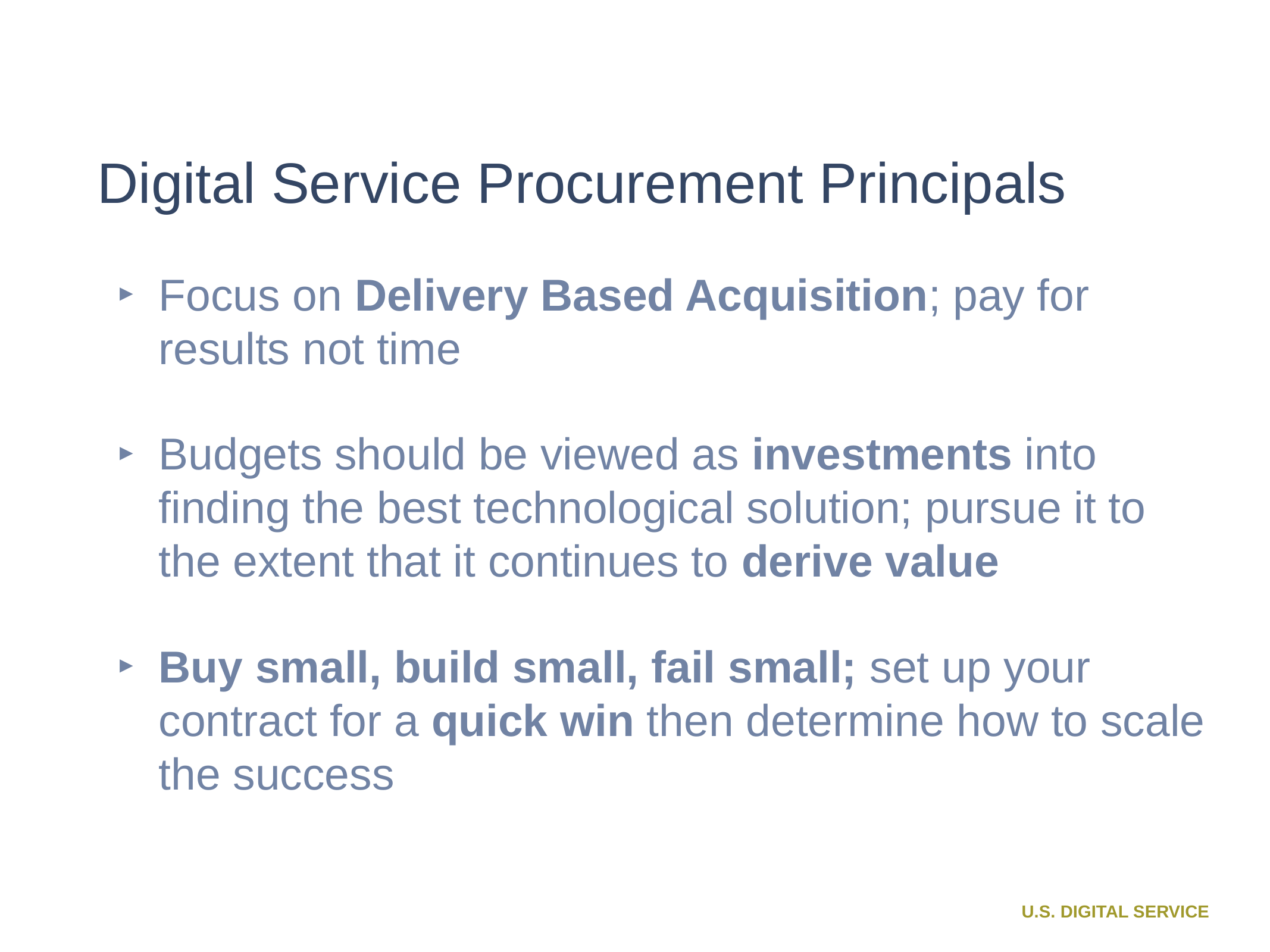

# Digital Service Procurement Principals
Focus on Delivery Based Acquisition; pay for results not time
Budgets should be viewed as investments into finding the best technological solution; pursue it to the extent that it continues to derive value
Buy small, build small, fail small; set up your contract for a quick win then determine how to scale the success